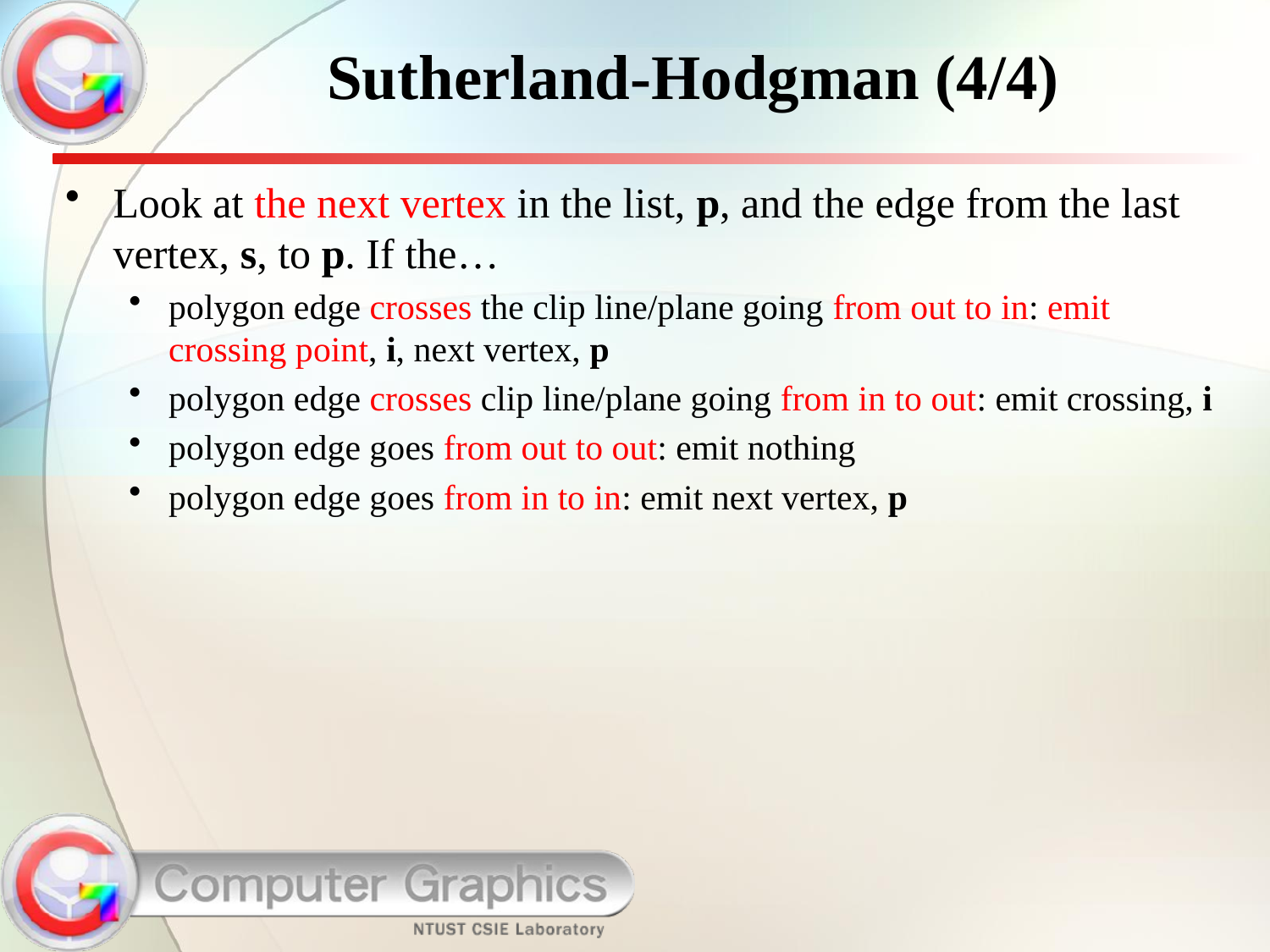

# Sutherland-Hodgman (4/4)
Look at the next vertex in the list, p, and the edge from the last vertex, s, to p. If the…
polygon edge crosses the clip line/plane going from out to in: emit crossing point, i, next vertex, p
polygon edge crosses clip line/plane going from in to out: emit crossing, i
polygon edge goes from out to out: emit nothing
polygon edge goes from in to in: emit next vertex, p